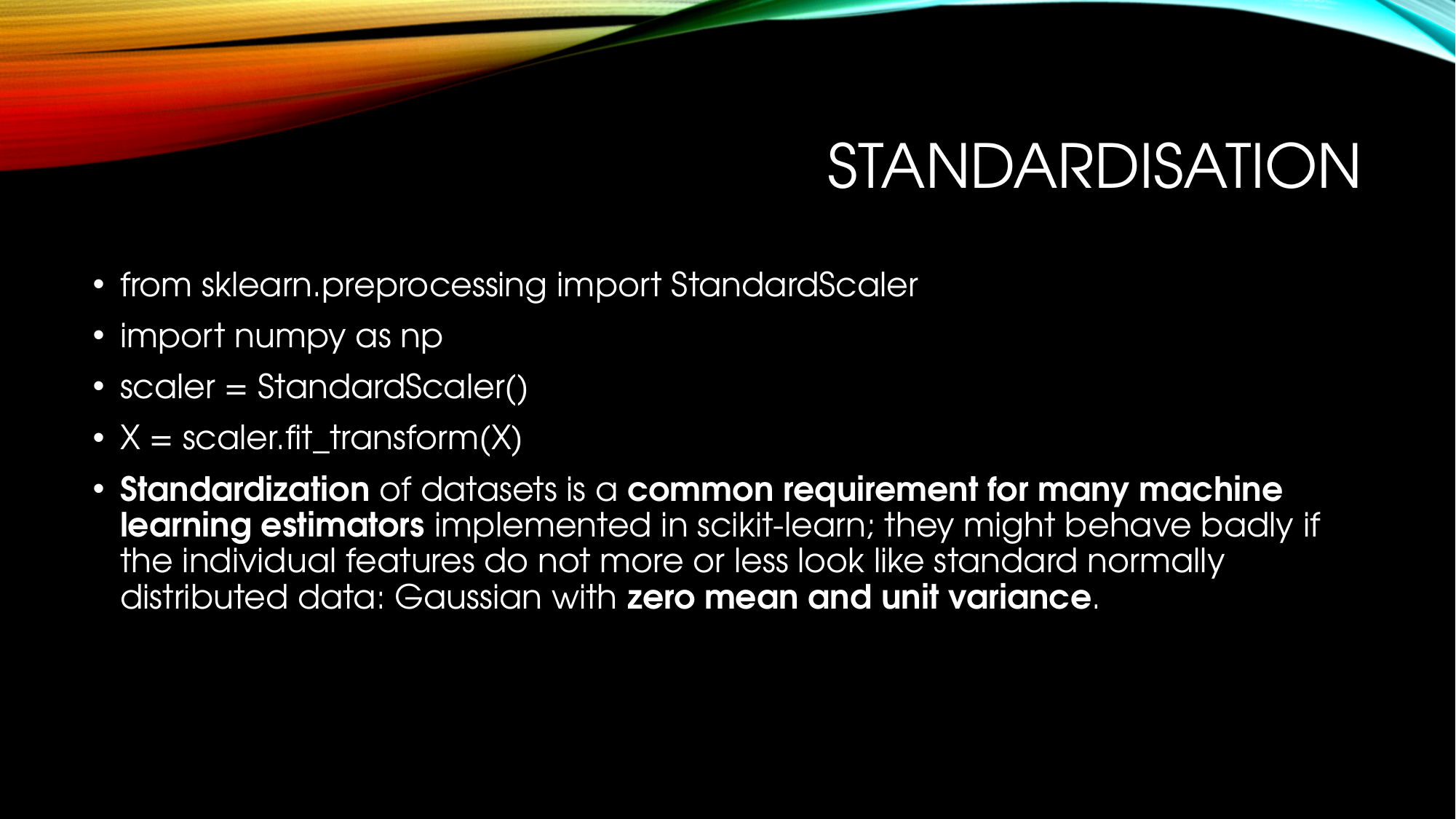

# standardisation
from sklearn.preprocessing import StandardScaler
import numpy as np
scaler = StandardScaler()
X = scaler.fit_transform(X)
Standardization of datasets is a common requirement for many machine learning estimators implemented in scikit-learn; they might behave badly if the individual features do not more or less look like standard normally distributed data: Gaussian with zero mean and unit variance.